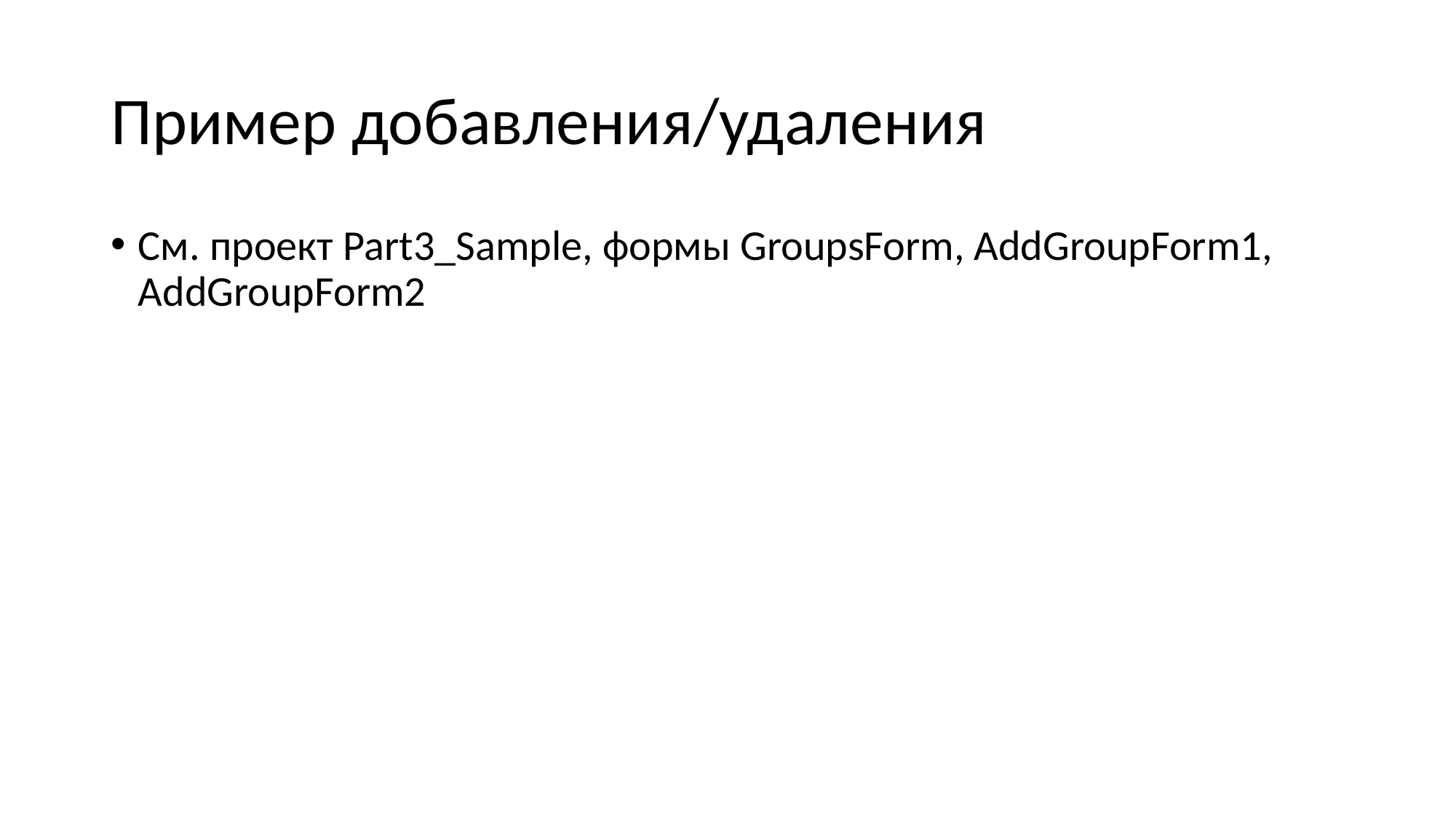

# Пример добавления/удаления
См. проект Part3_Sample, формы GroupsForm, AddGroupForm1, AddGroupForm2